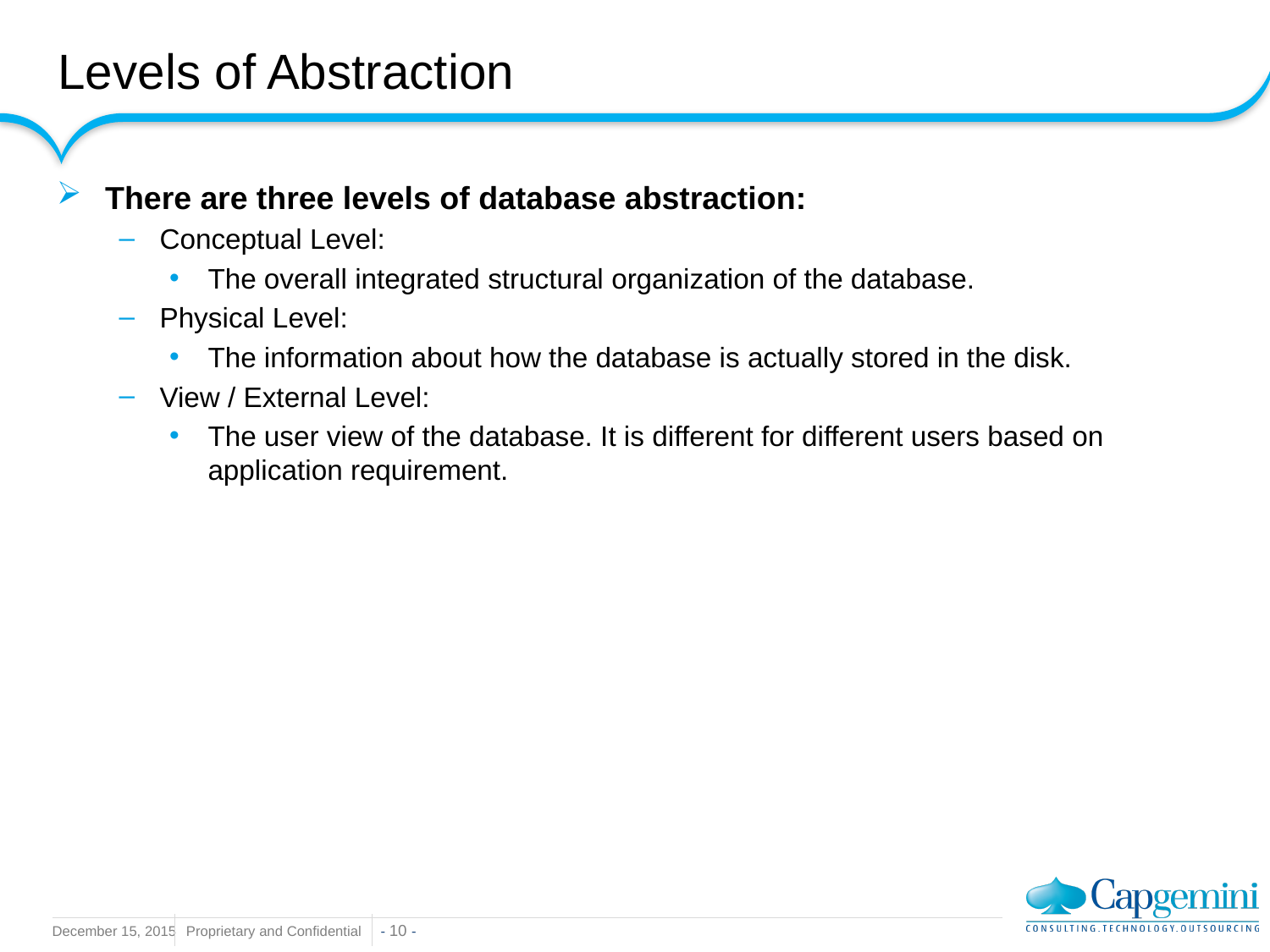

Levels of Abstraction
There are three levels of database abstraction:
Conceptual Level:
The overall integrated structural organization of the database.
Physical Level:
The information about how the database is actually stored in the disk.
View / External Level:
The user view of the database. It is different for different users based on application requirement.